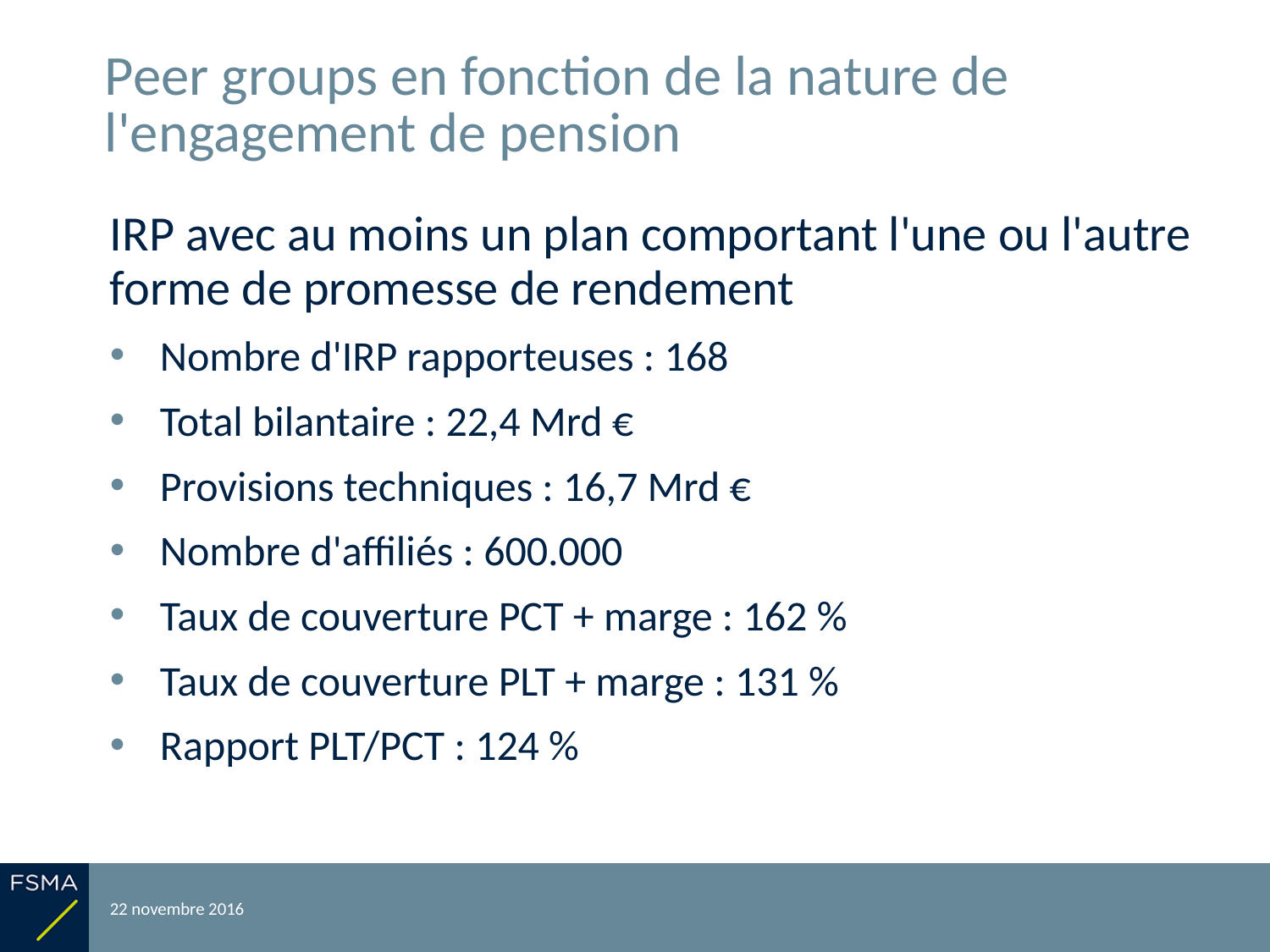

# Peer groups en fonction de la nature de l'engagement de pension
IRP avec au moins un plan comportant l'une ou l'autre forme de promesse de rendement
Nombre d'IRP rapporteuses : 168
Total bilantaire : 22,4 Mrd €
Provisions techniques : 16,7 Mrd €
Nombre d'affiliés : 600.000
Taux de couverture PCT + marge : 162 %
Taux de couverture PLT + marge : 131 %
Rapport PLT/PCT : 124 %

22 novembre 2016
Reporting relatif à l'exercice 2015
31